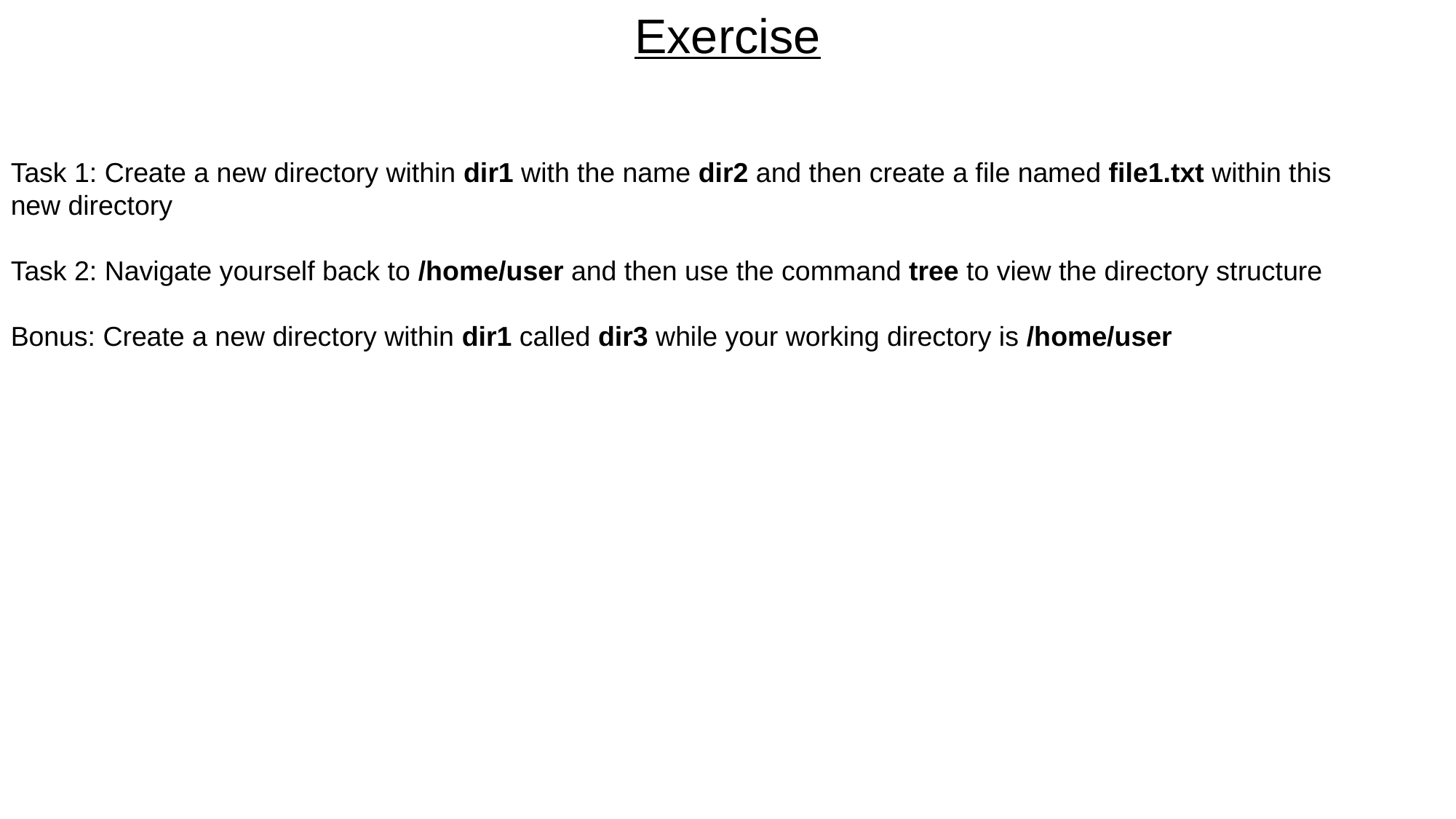

Exercise
Task 1: Create a new directory within dir1 with the name dir2 and then create a file named file1.txt within this new directory

Task 2: Navigate yourself back to /home/user and then use the command tree to view the directory structure

Bonus: Create a new directory within dir1 called dir3 while your working directory is /home/user